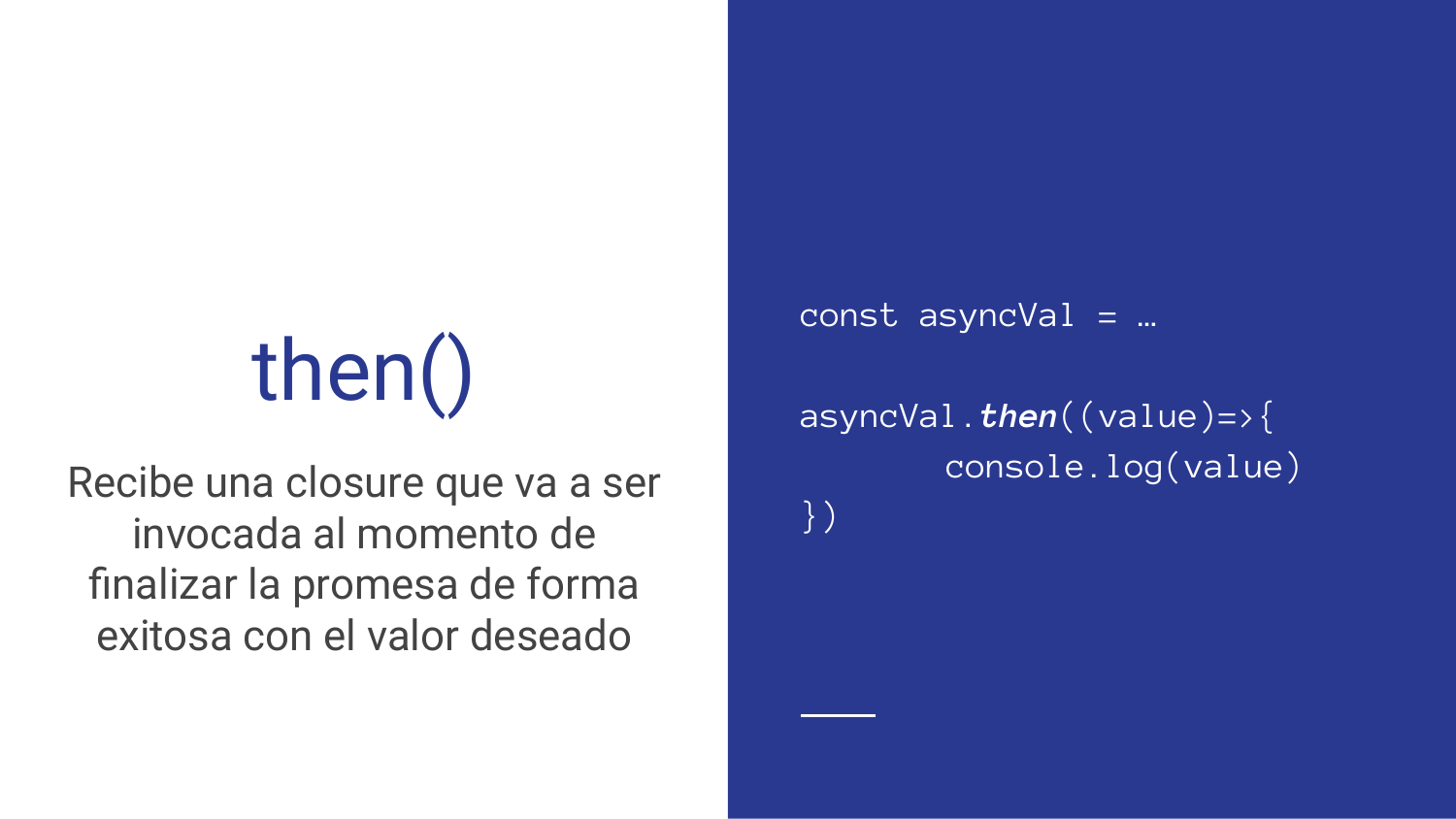

const asyncVal = …

asyncVal.then((value)=>{
	console.log(value)
})
# then()
Recibe una closure que va a ser invocada al momento de finalizar la promesa de forma exitosa con el valor deseado